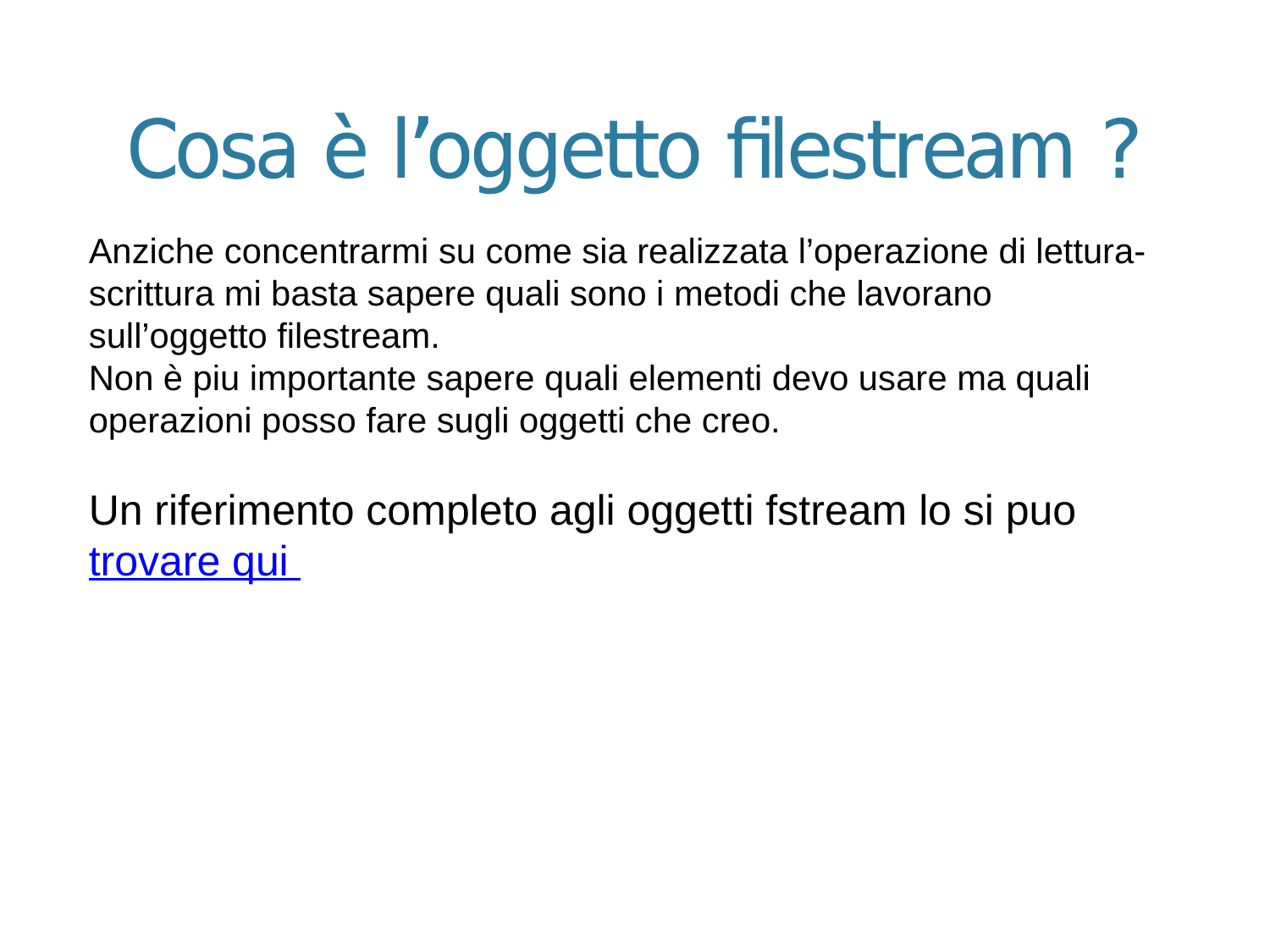

Cosa è l’oggetto filestream ?
Anziche concentrarmi su come sia realizzata l’operazione di lettura-scrittura mi basta sapere quali sono i metodi che lavorano sull’oggetto filestream.
Non è piu importante sapere quali elementi devo usare ma quali operazioni posso fare sugli oggetti che creo.

Un riferimento completo agli oggetti fstream lo si puo trovare qui